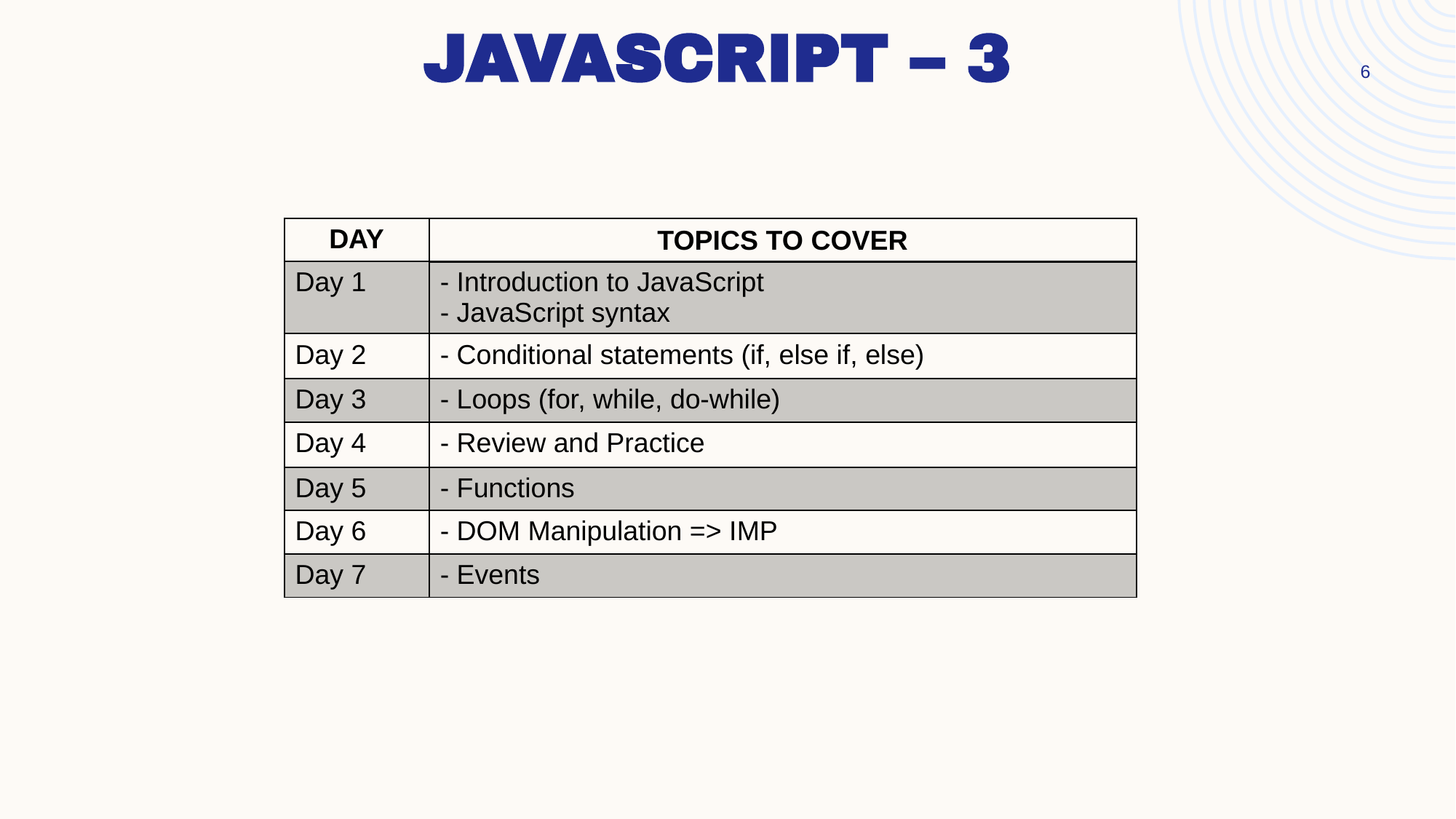

# JavaScript – 3
6
| DAY | TOPICS TO COVER |
| --- | --- |
| Day 1 | - Introduction to JavaScript - JavaScript syntax |
| Day 2 | - Conditional statements (if, else if, else) |
| Day 3 | - Loops (for, while, do-while) |
| Day 4 | - Review and Practice |
| Day 5 | - Functions |
| Day 6 | - DOM Manipulation => IMP |
| Day 7 | - Events |